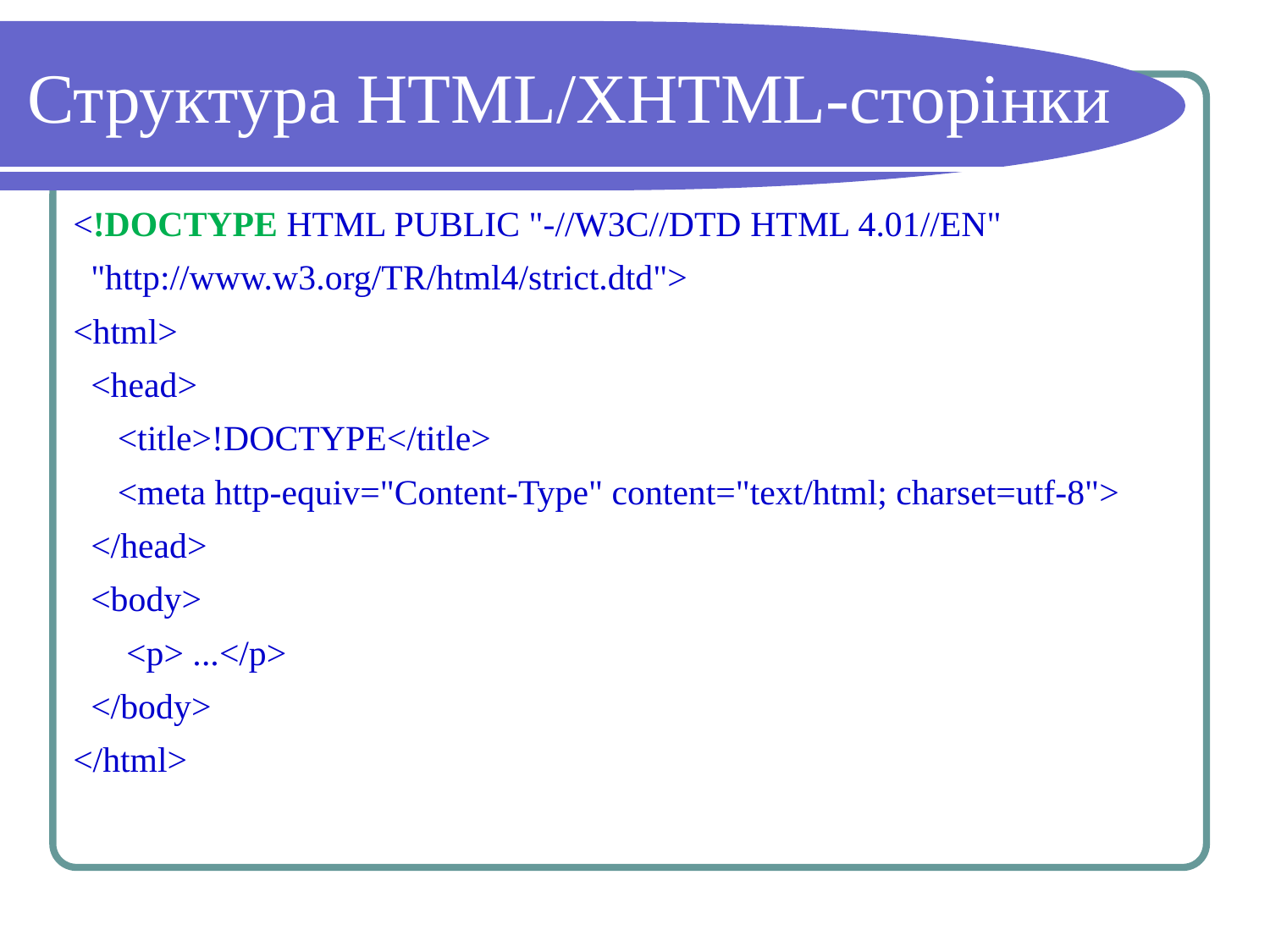

# Структура HTML/XHTML-сторінки
<!DOCTYPE HTML PUBLIC "-//W3C//DTD HTML 4.01//EN"
  "http://www.w3.org/TR/html4/strict.dtd">
<html>
  <head>
     <title>!DOCTYPE</title>
     <meta http-equiv="Content-Type" content="text/html; charset=utf-8">
  </head>
  <body>
      <p> ...</p>
  </body>
</html>